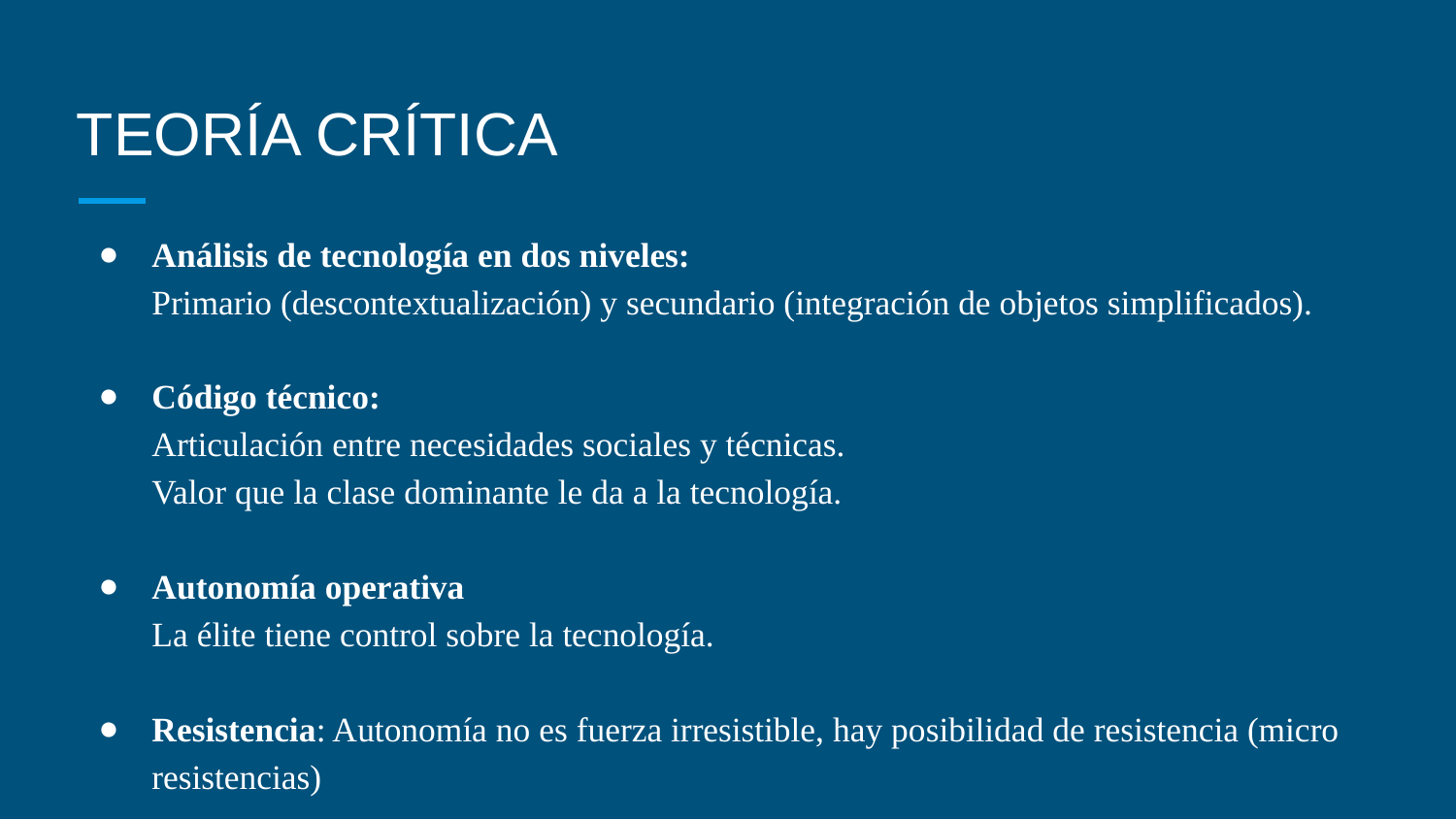

# TEORÍA CRÍTICA
Análisis de tecnología en dos niveles:
Primario (descontextualización) y secundario (integración de objetos simplificados).

Código técnico:
Articulación entre necesidades sociales y técnicas.
Valor que la clase dominante le da a la tecnología.

Autonomía operativa
La élite tiene control sobre la tecnología.

Resistencia: Autonomía no es fuerza irresistible, hay posibilidad de resistencia (micro resistencias)